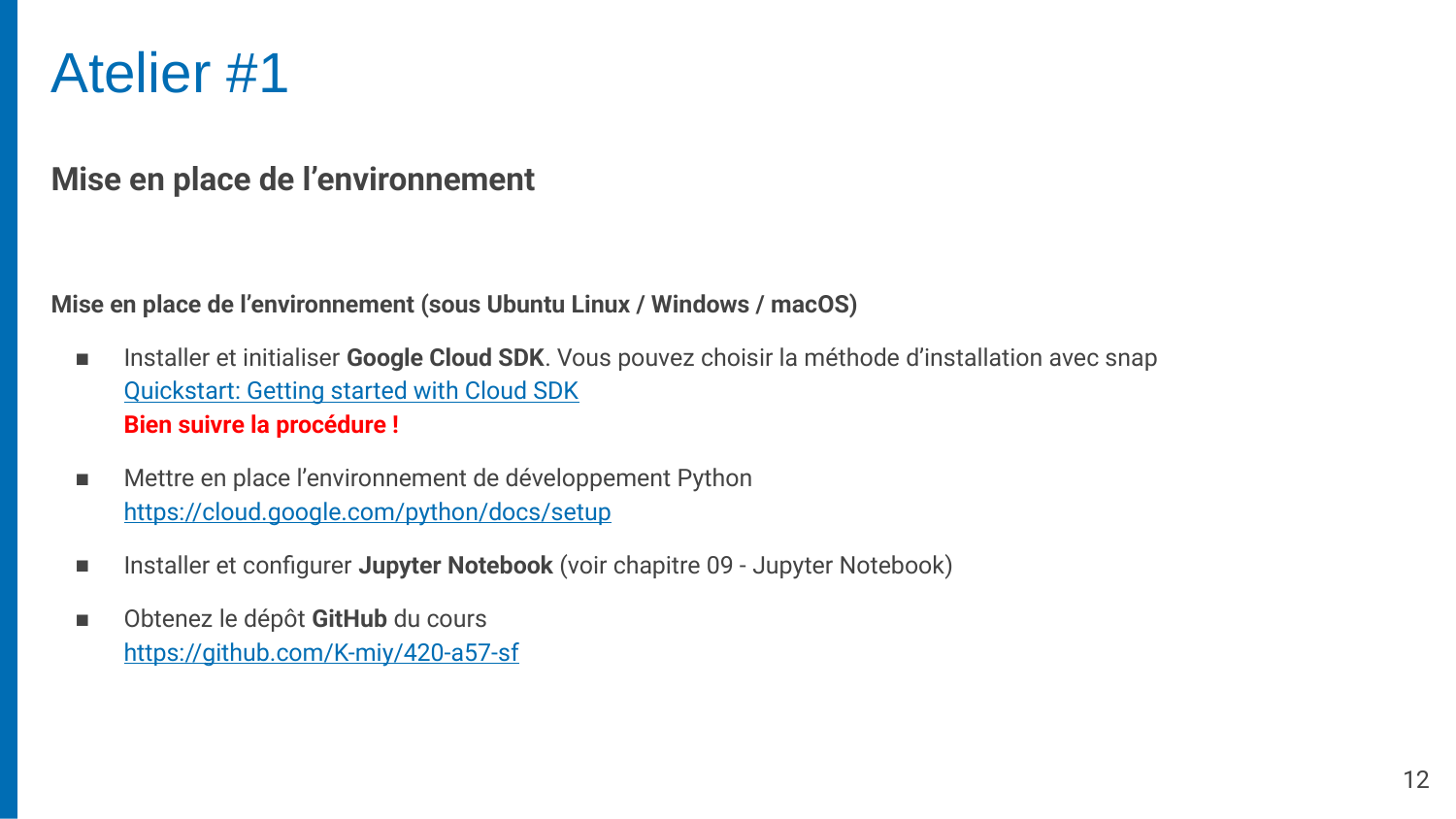

# Atelier #1
Mise en place de l’environnement
Mise en place de l’environnement (sous Ubuntu Linux / Windows / macOS)
Installer et initialiser Google Cloud SDK. Vous pouvez choisir la méthode d’installation avec snap
Quickstart: Getting started with Cloud SDK
Bien suivre la procédure !
Mettre en place l’environnement de développement Python
https://cloud.google.com/python/docs/setup
Installer et configurer Jupyter Notebook (voir chapitre 09 - Jupyter Notebook)
Obtenez le dépôt GitHub du cours
https://github.com/K-miy/420-a57-sf
12